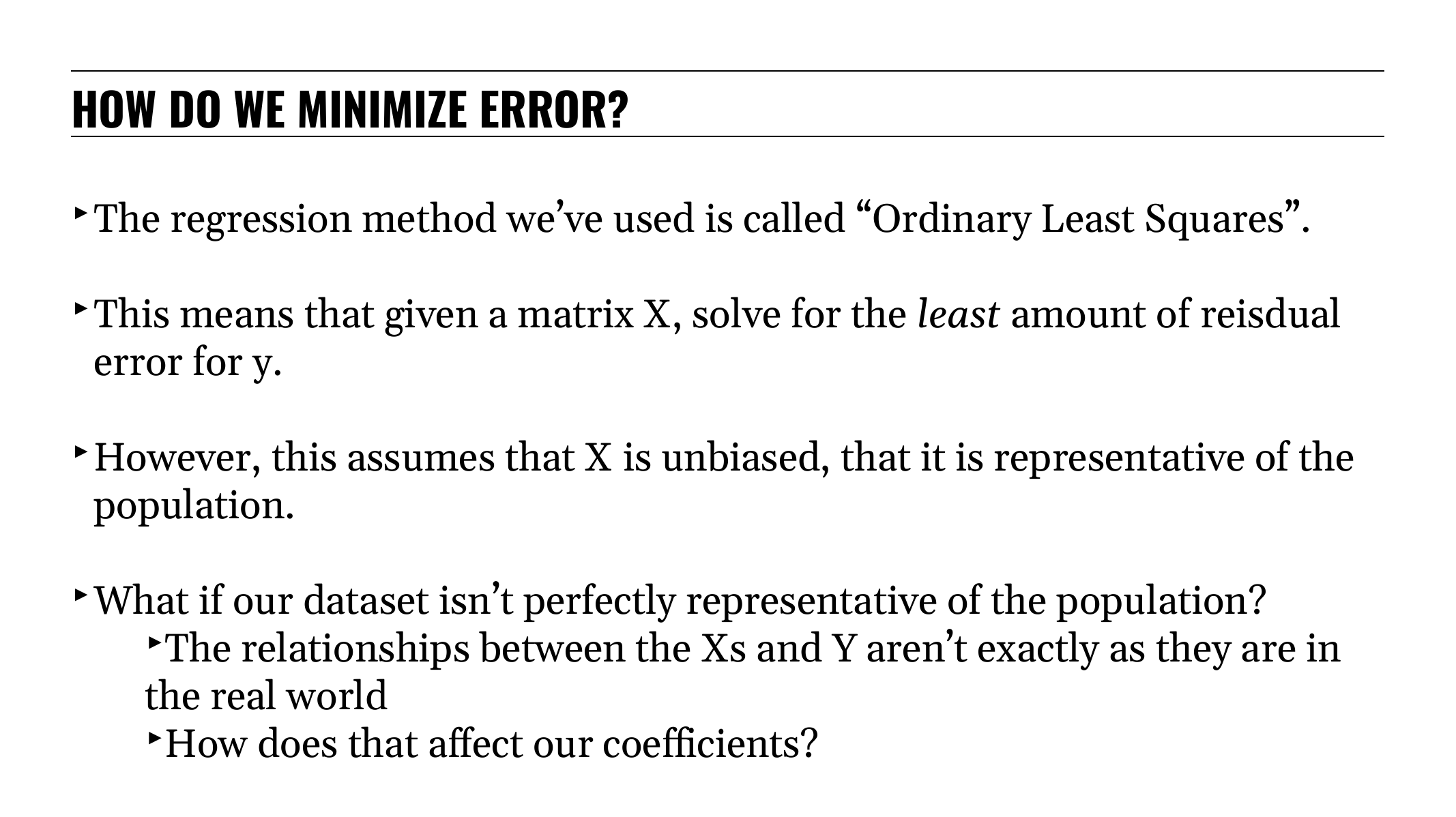

HOW DO WE MINIMIZE ERROR?

The regression method we’ve used is called “Ordinary Least Squares”.

This means that given a matrix X, solve for the least amount of reisdual error for y.

However, this assumes that X is unbiased, that it is representative of the population.

What if our dataset isn’t perfectly representative of the population?
The relationships between the Xs and Y aren’t exactly as they are in the real world
How does that affect our coefficients?